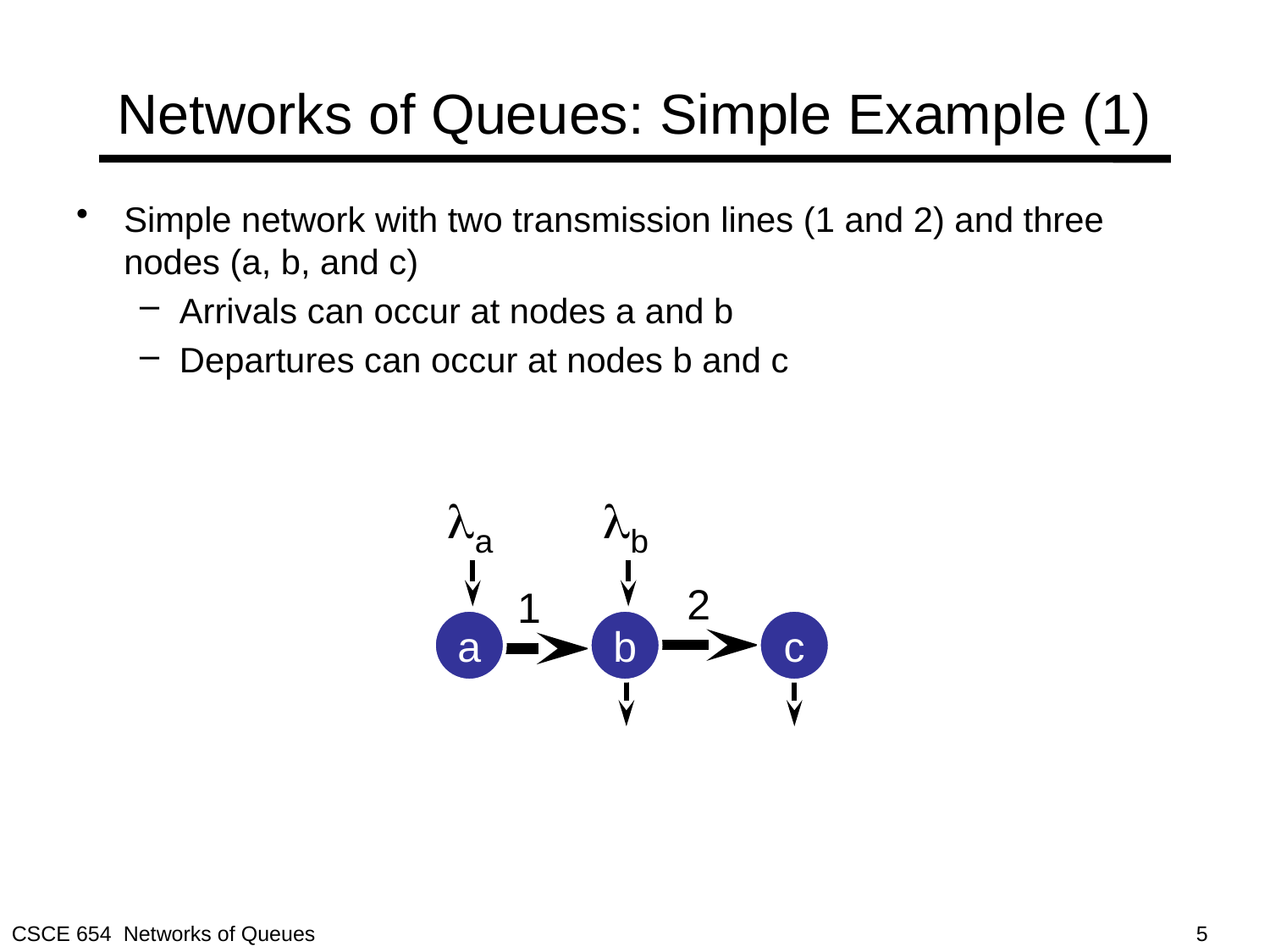

# Networks of Queues: Simple Example (1)
Simple network with two transmission lines (1 and 2) and three nodes (a, b, and c)
Arrivals can occur at nodes a and b
Departures can occur at nodes b and c
λa
λb

2
1
a
b
c